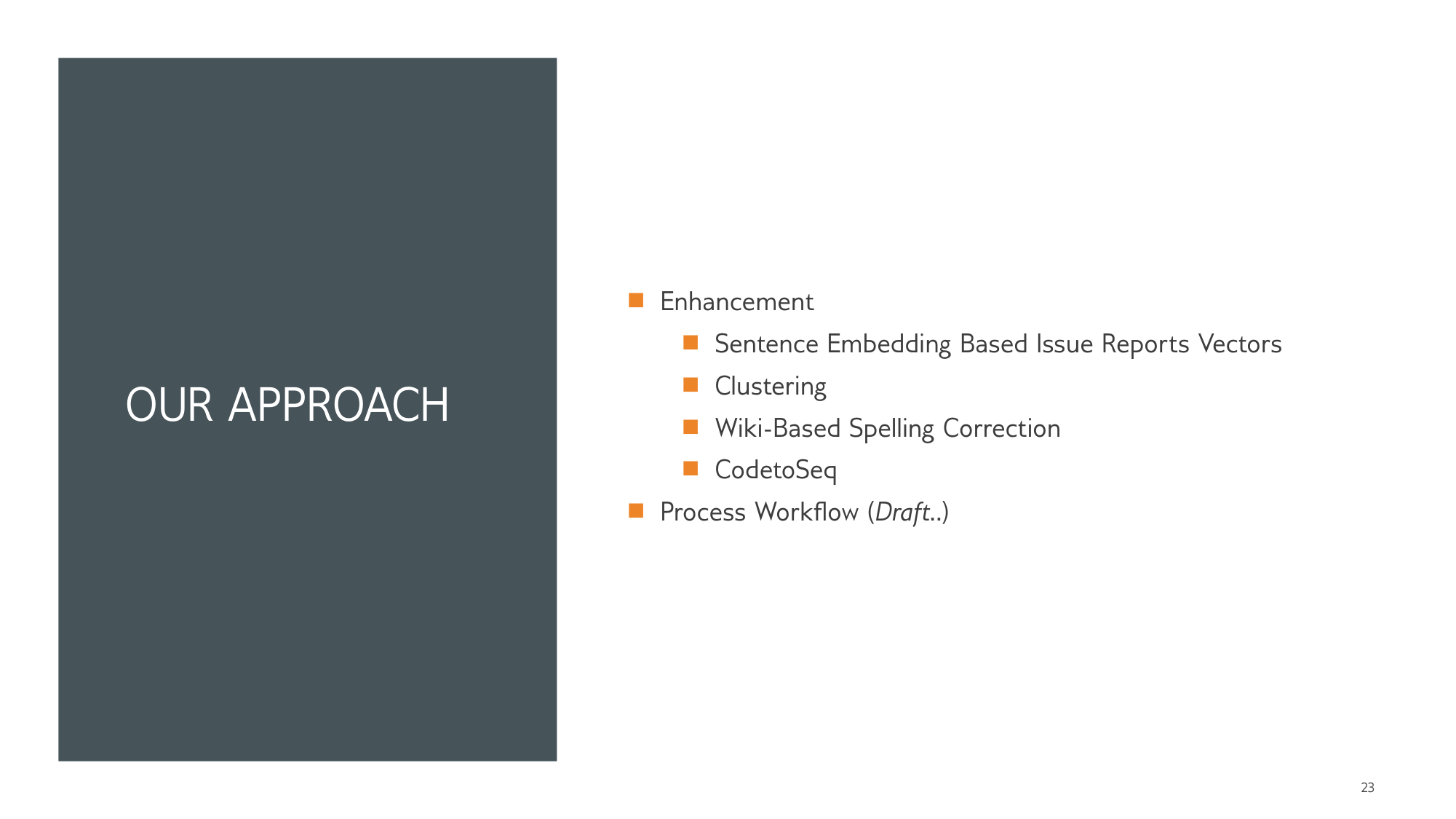

# Our Approach
Enhancement
Sentence Embedding Based Issue Reports Vectors
Clustering
Wiki-Based Spelling Correction
CodetoSeq
Process Workflow (Draft..)
23